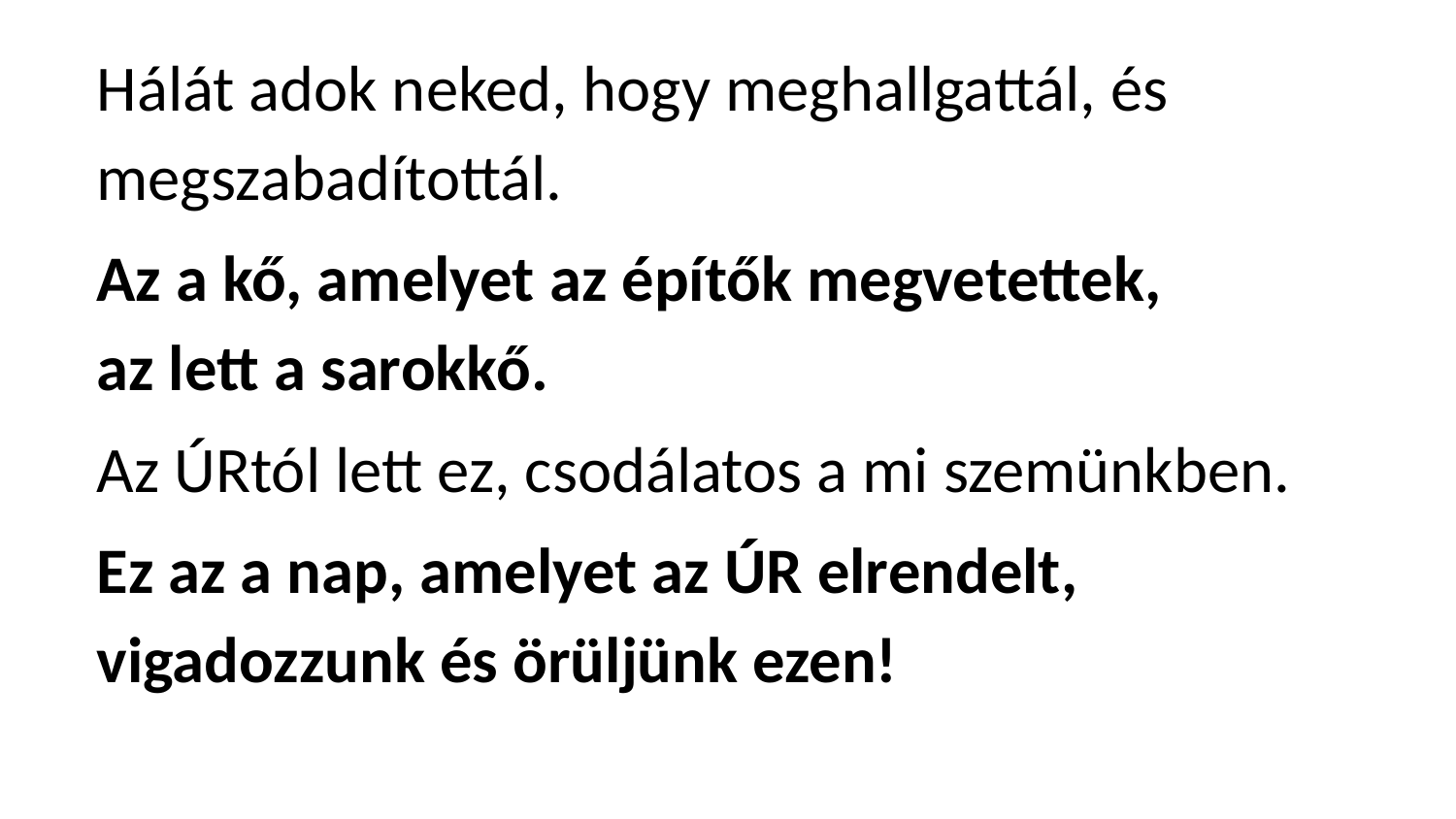

Hálát adok neked, hogy meghallgattál, és megszabadítottál.
Az a kő, amelyet az építők megvetettek,
az lett a sarokkő.
Az ÚRtól lett ez, csodálatos a mi szemünkben.
Ez az a nap, amelyet az ÚR elrendelt,
vigadozzunk és örüljünk ezen!